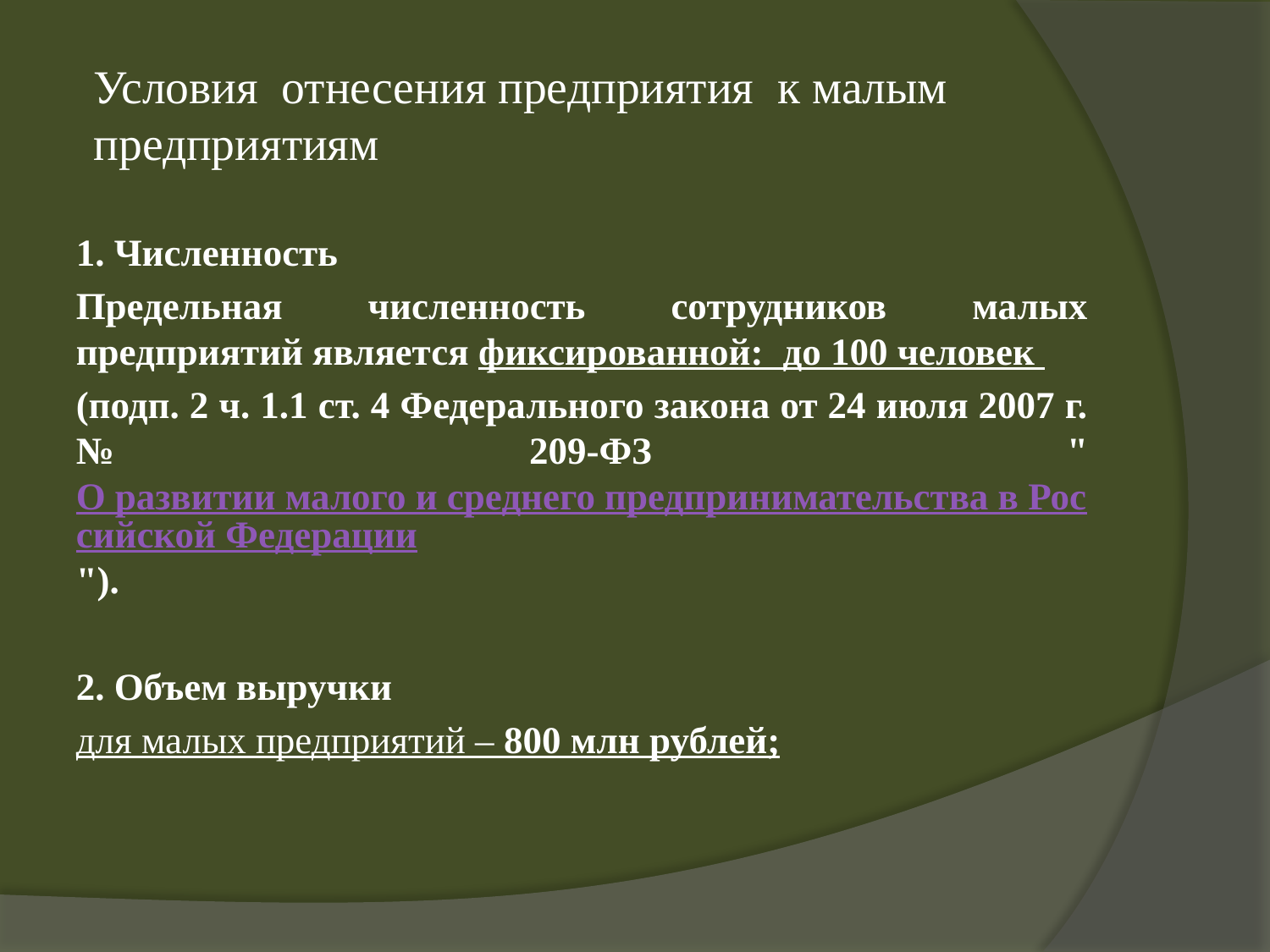

# Условия  отнесения предприятия  к малым предприятиям
1. Численность
Предельная численность сотрудников малых предприятий является фиксированной:  до 100 человек
(подп. 2 ч. 1.1 ст. 4 Федерального закона от 24 июля 2007 г. № 209-ФЗ "О развитии малого и среднего предпринимательства в Российской Федерации").

2. Объем выручки
для малых предприятий – 800 млн рублей;